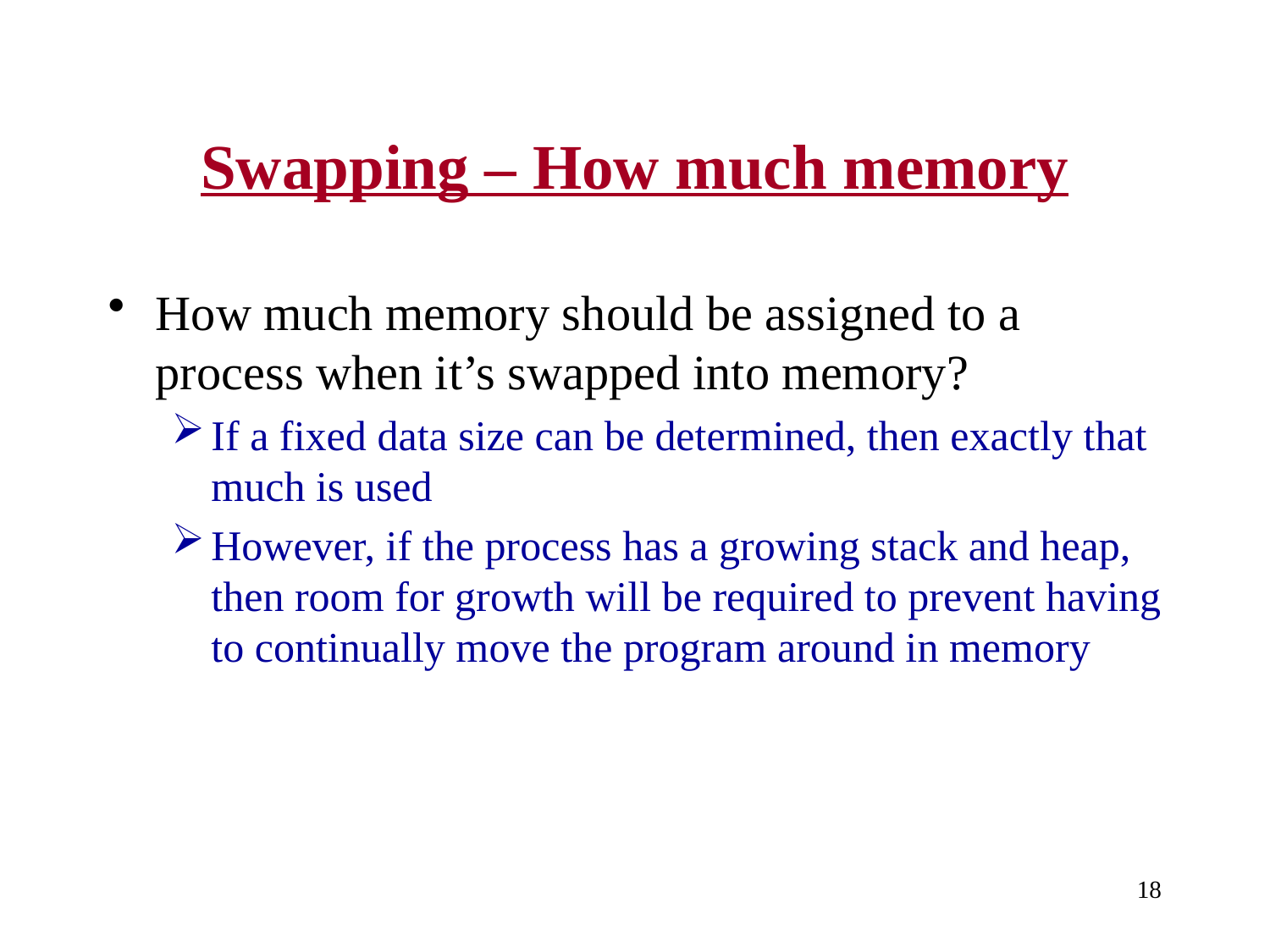

# Swapping – How much memory
How much memory should be assigned to a process when it’s swapped into memory?
If a fixed data size can be determined, then exactly that much is used
However, if the process has a growing stack and heap, then room for growth will be required to prevent having to continually move the program around in memory
18